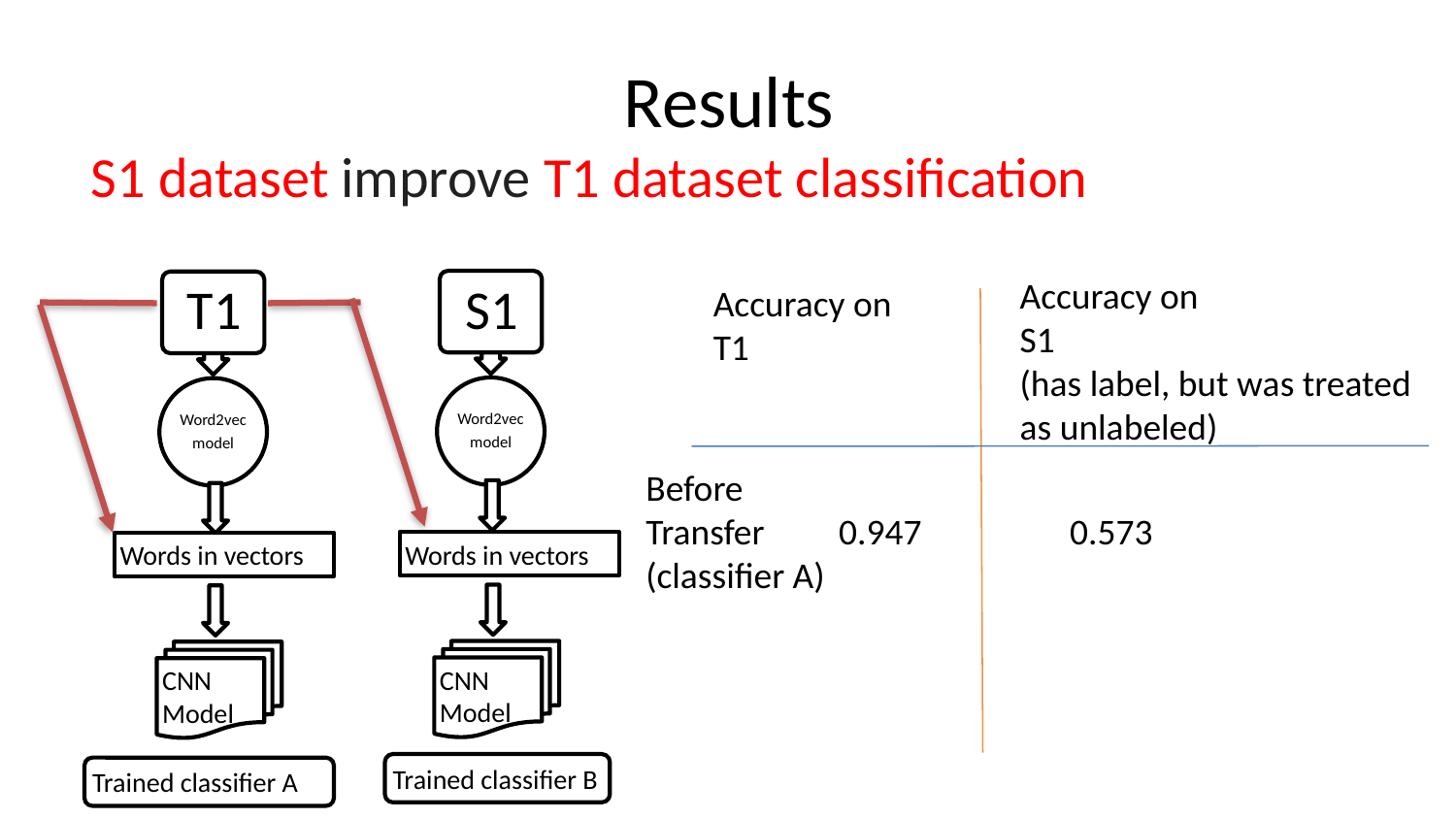

# Results
S1 dataset improve T1 dataset classification
Accuracy on
S1
(has label, but was treated as unlabeled)

Word2vec
model
S1
Word2vec
model
T1
Accuracy on
T1

Before
Transfer         0.947                  0.573
(classifier A)

Words in vectors
Words in vectors

CNN Model
CNN Model
48
Trained classifier B
Trained classifier A